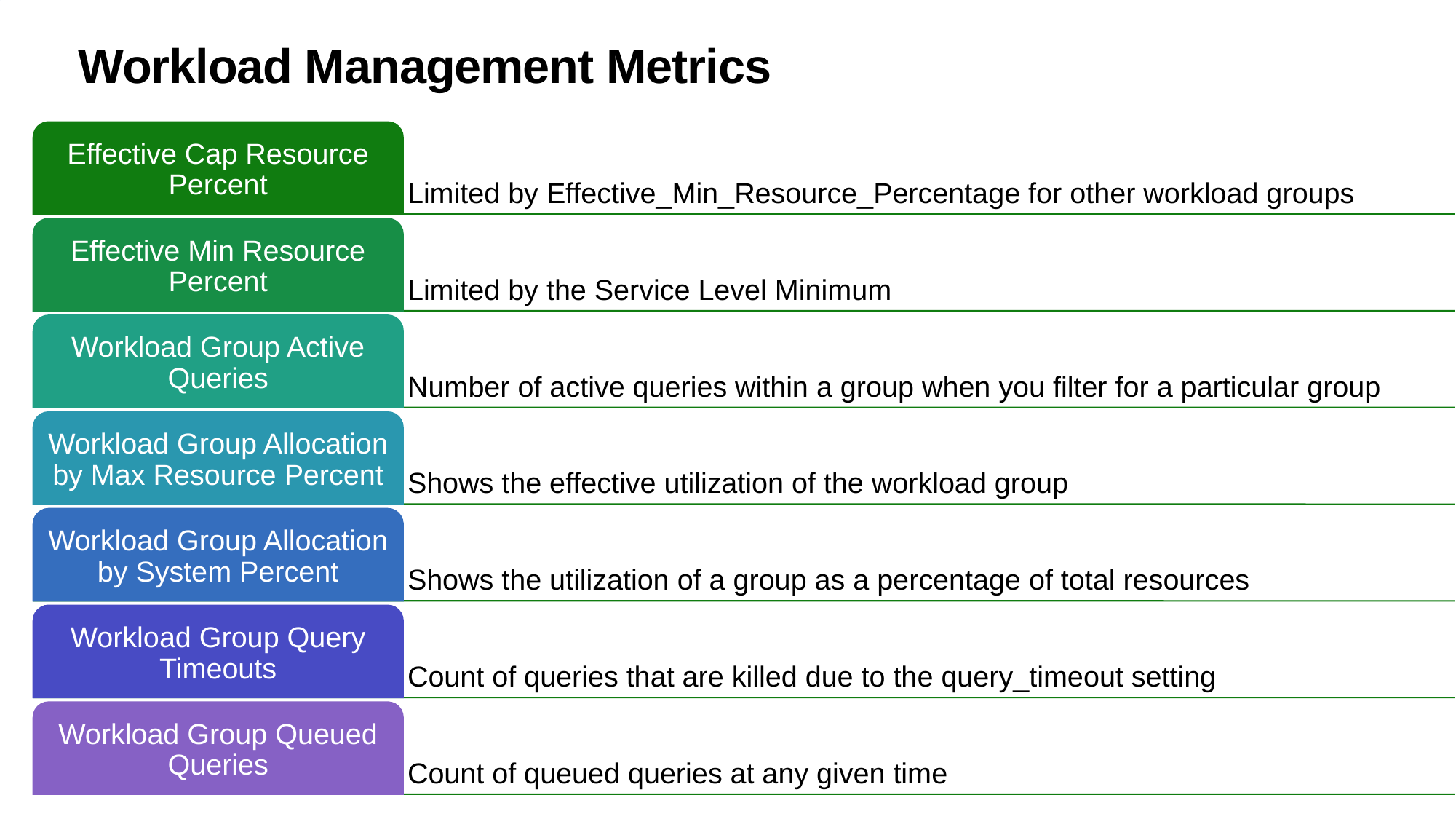

# Workload Management Metrics
Limited by Effective_Min_Resource_Percentage for other workload groups
Effective Cap Resource Percent
Limited by the Service Level Minimum
Effective Min Resource Percent
Number of active queries within a group when you filter for a particular group
Workload Group Active Queries
Shows the effective utilization of the workload group
Workload Group Allocation by Max Resource Percent
Shows the utilization of a group as a percentage of total resources
Workload Group Allocation by System Percent
Count of queries that are killed due to the query_timeout setting
Workload Group Query Timeouts
Count of queued queries at any given time
Workload Group Queued Queries